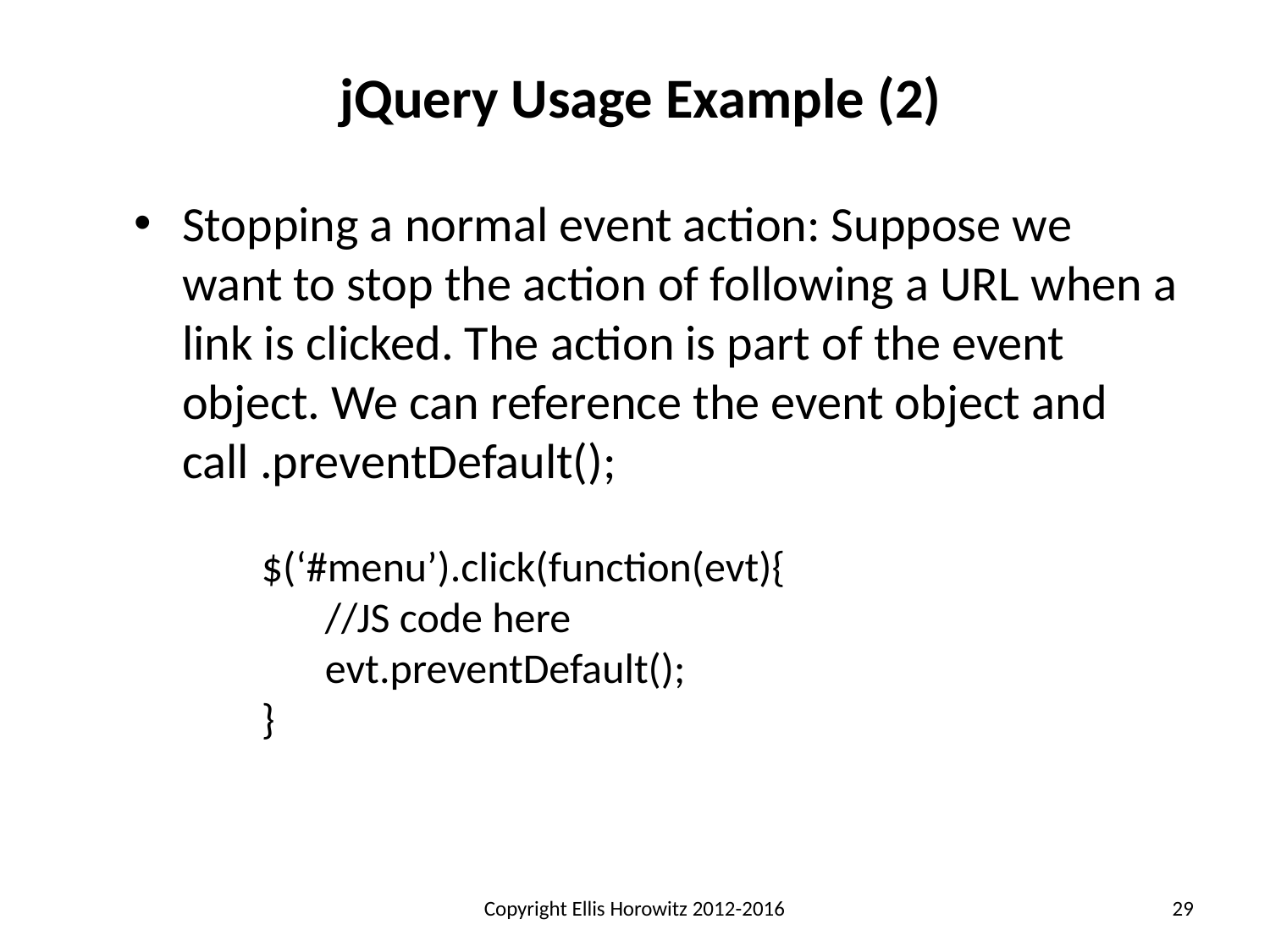

jQuery Usage Example (2)
Stopping a normal event action: Suppose we want to stop the action of following a URL when a link is clicked. The action is part of the event object. We can reference the event object and call .preventDefault();

$(‘#menu’).click(function(evt){
   	//JS code here
	evt.preventDefault();
}

Copyright Ellis Horowitz 2012-2016
29